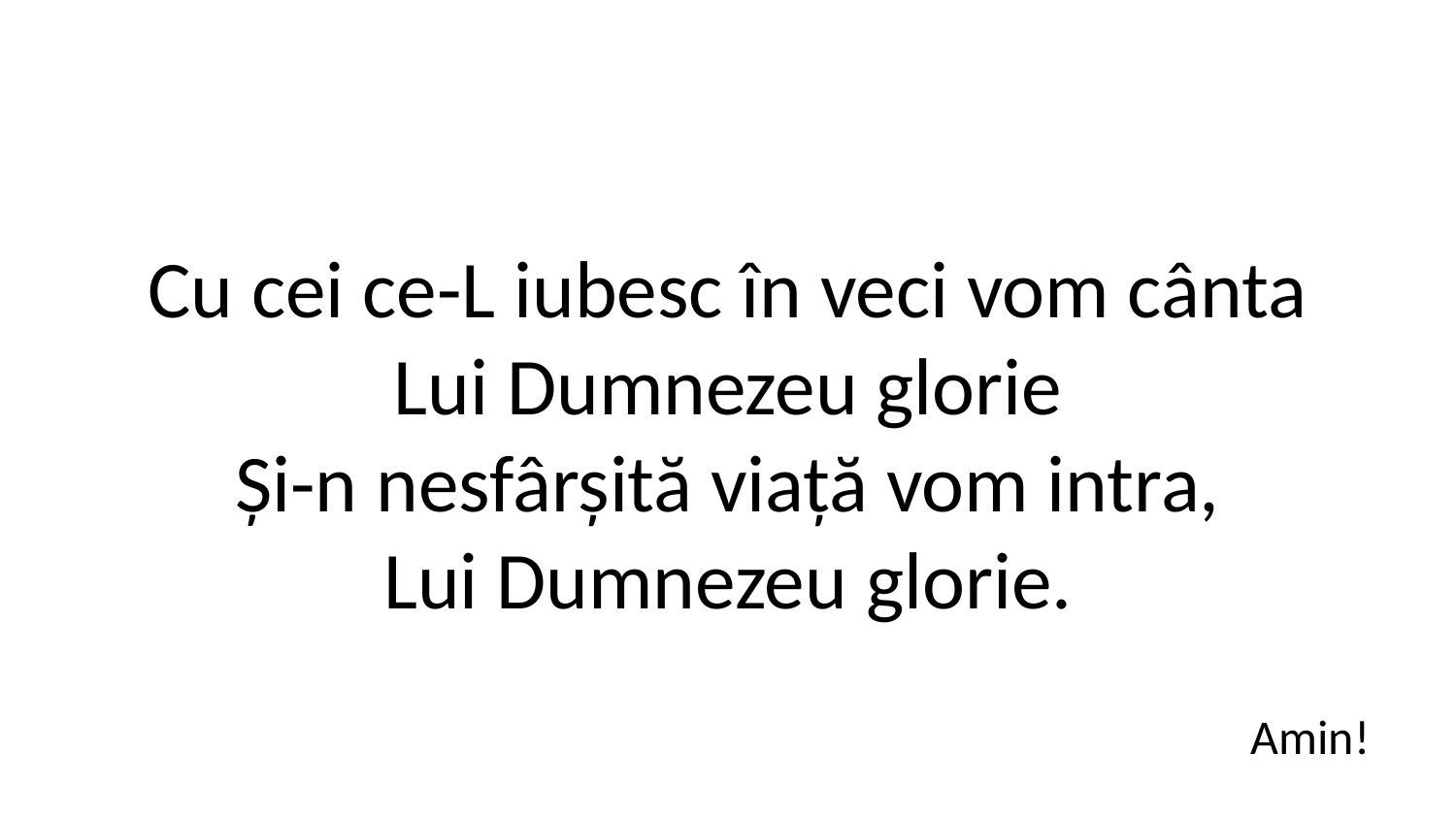

Cu cei ce-L iubesc în veci vom cânta
Lui Dumnezeu glorie
Și-n nesfârșită viață vom intra,
Lui Dumnezeu glorie.

Amin!